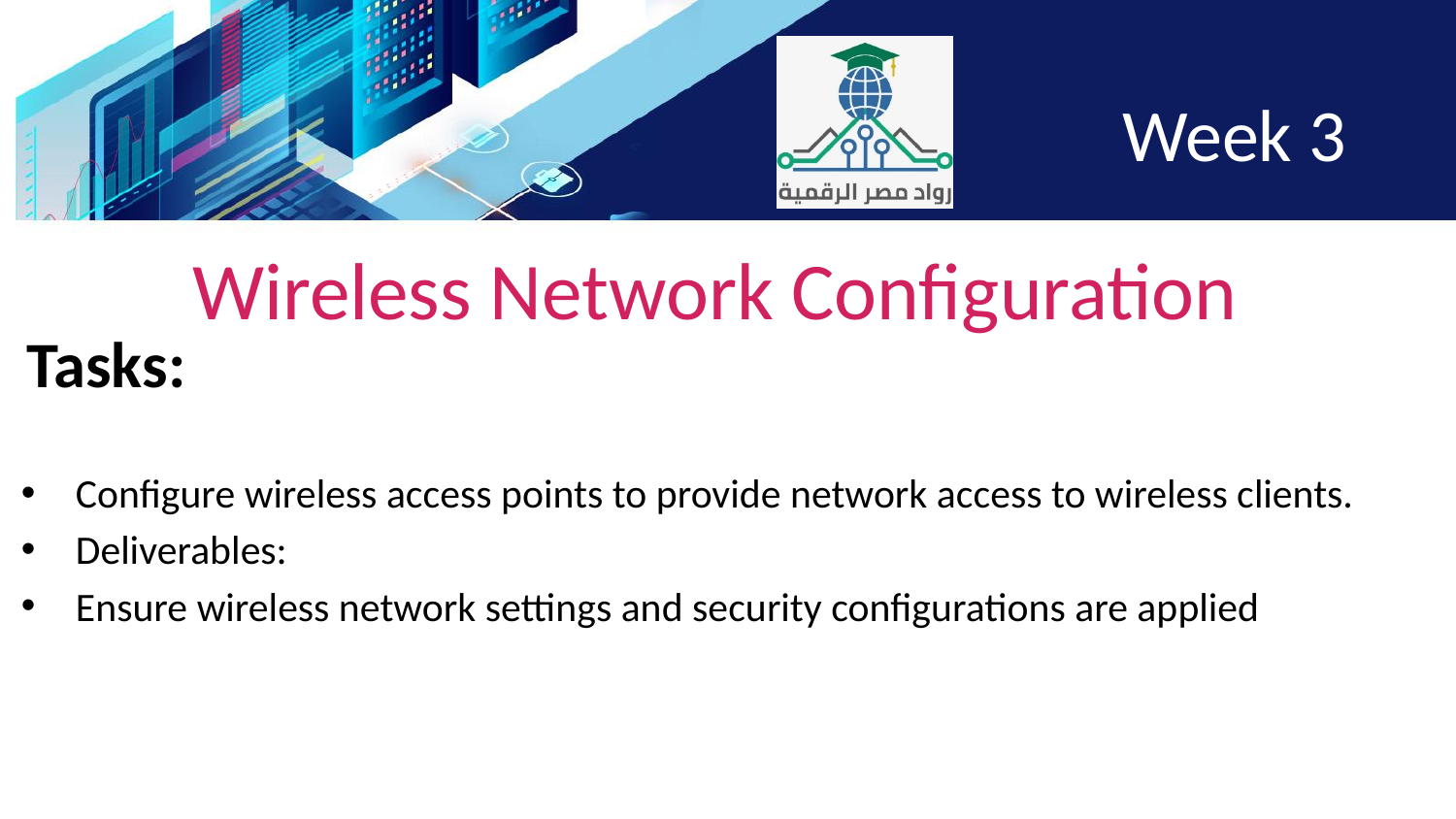

# Week 3

Wireless Network Configuration
Tasks:

Configure wireless access points to provide network access to wireless clients.
Deliverables:
Ensure wireless network settings and security configurations are applied